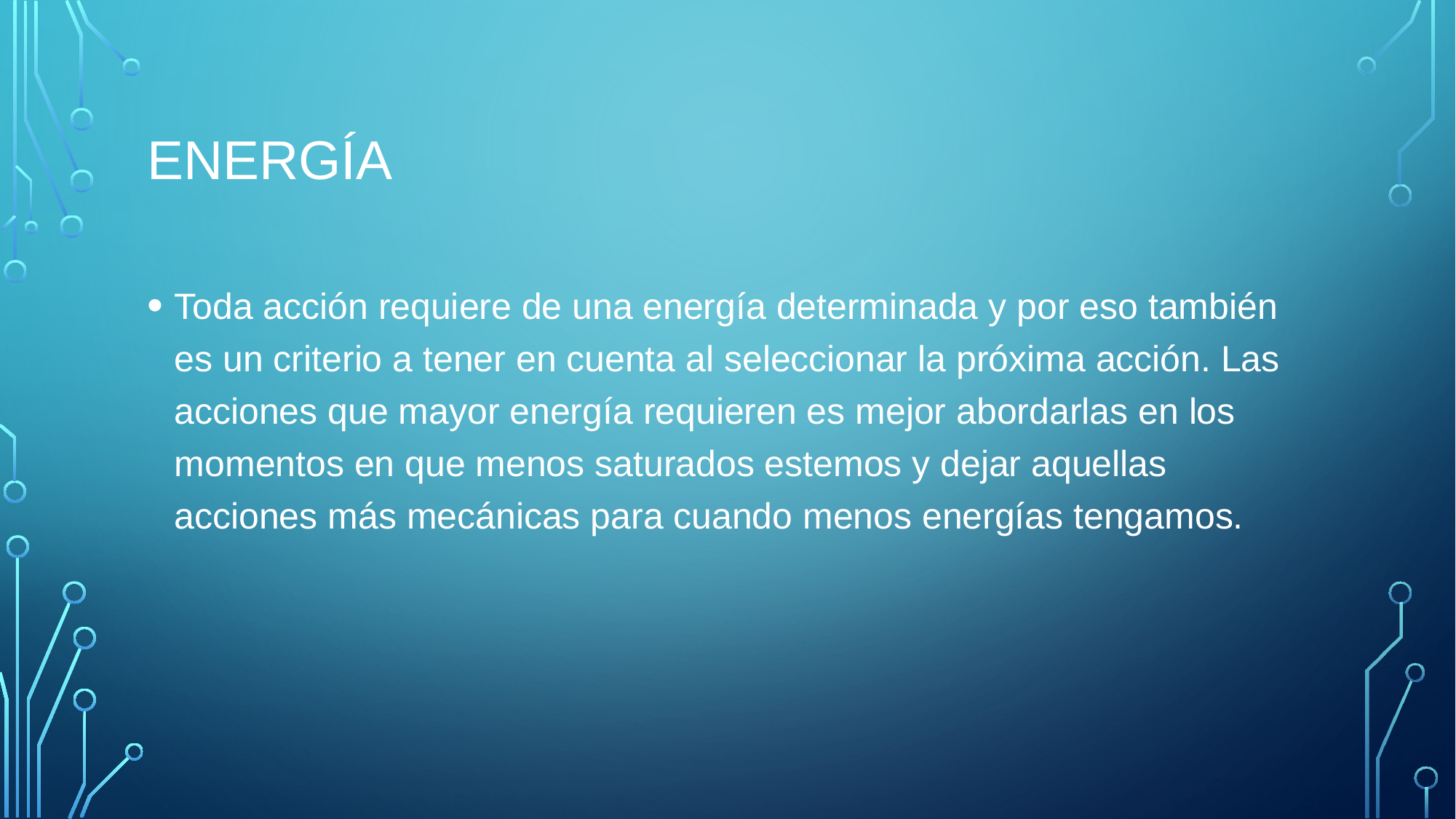

# energía
Toda acción requiere de una energía determinada y por eso también es un criterio a tener en cuenta al seleccionar la próxima acción. Las acciones que mayor energía requieren es mejor abordarlas en los momentos en que menos saturados estemos y dejar aquellas acciones más mecánicas para cuando menos energías tengamos.